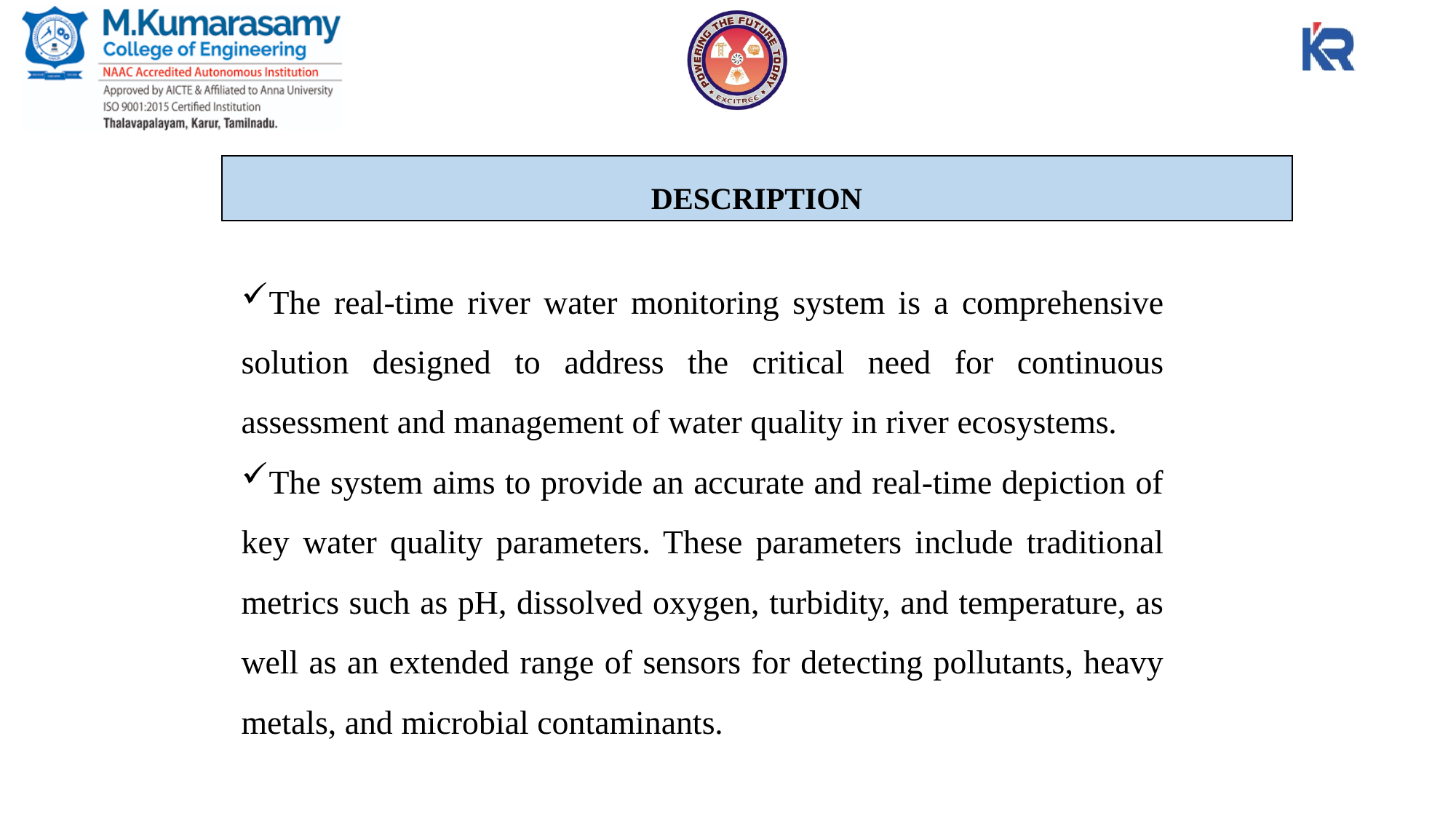

#
DESCRIPTION
The real-time river water monitoring system is a comprehensive solution designed to address the critical need for continuous assessment and management of water quality in river ecosystems.
The system aims to provide an accurate and real-time depiction of key water quality parameters. These parameters include traditional metrics such as pH, dissolved oxygen, turbidity, and temperature, as well as an extended range of sensors for detecting pollutants, heavy metals, and microbial contaminants.